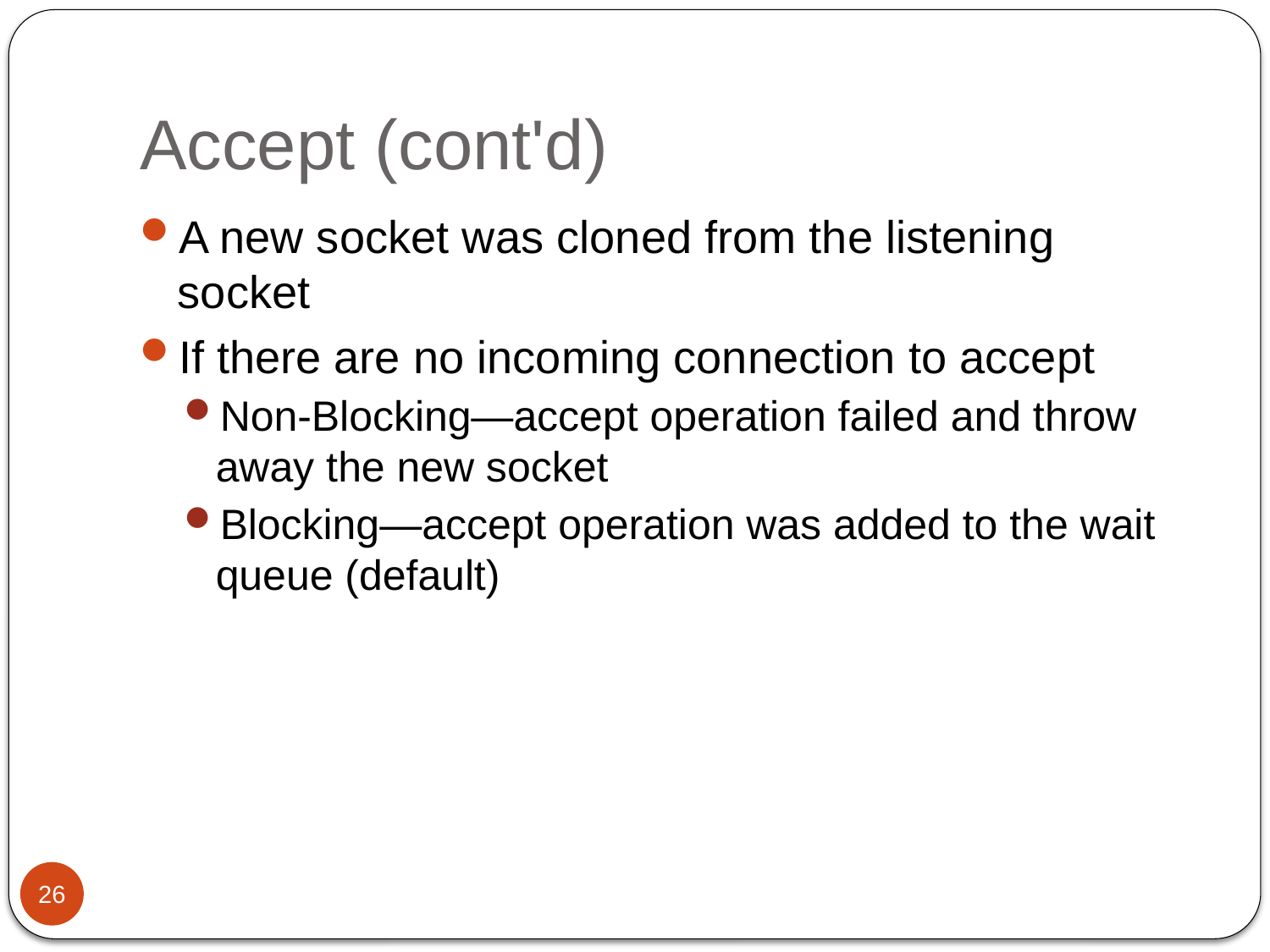

# Accept (cont'd)
A new socket was cloned from the listening socket
If there are no incoming connection to accept
Non-Blocking—accept operation failed and throw away the new socket
Blocking—accept operation was added to the wait queue (default)

26